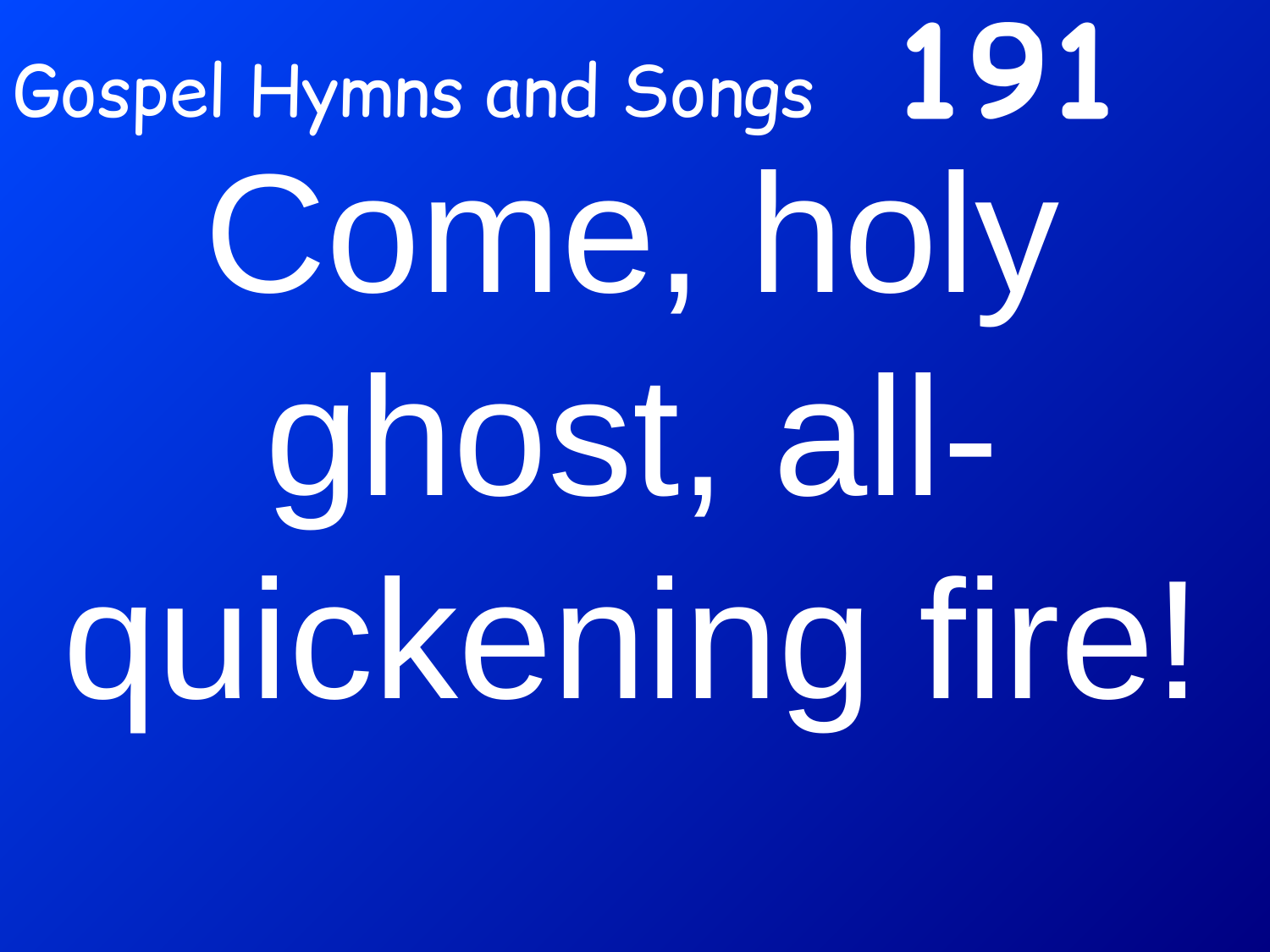

# Gospel Hymns and Songs  191
Come, holy ghost, all-quickening fire!